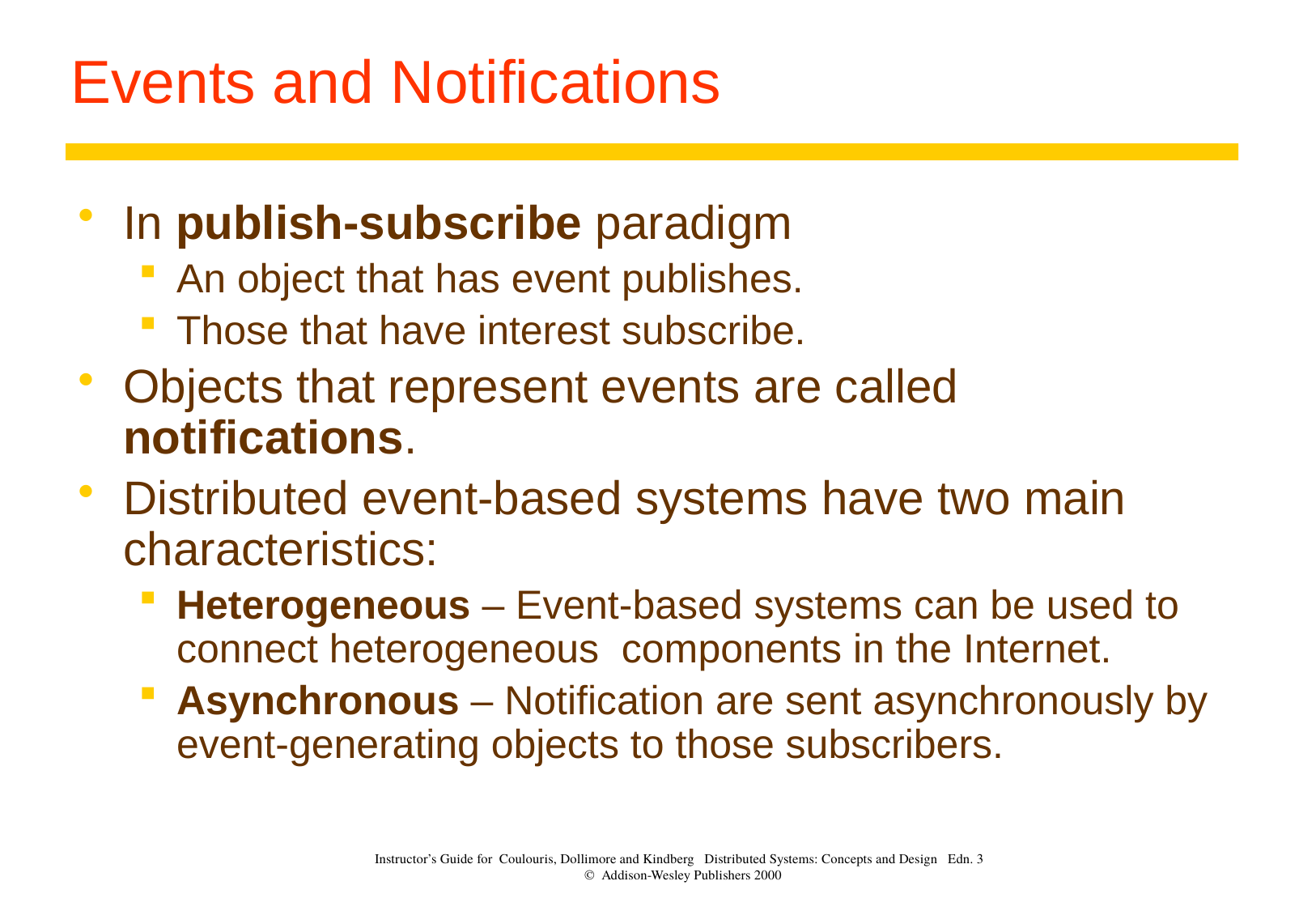

# Events and Notifications
In publish-subscribe paradigm
An object that has event publishes.
Those that have interest subscribe.
Objects that represent events are called notifications.
Distributed event-based systems have two main characteristics:
Heterogeneous – Event-based systems can be used to connect heterogeneous  components in the Internet.
Asynchronous – Notification are sent asynchronously by event-generating objects to those subscribers.
Instructor’s Guide for  Coulouris, Dollimore and Kindberg   Distributed Systems: Concepts and Design   Edn. 3
©  Addison-Wesley Publishers 2000